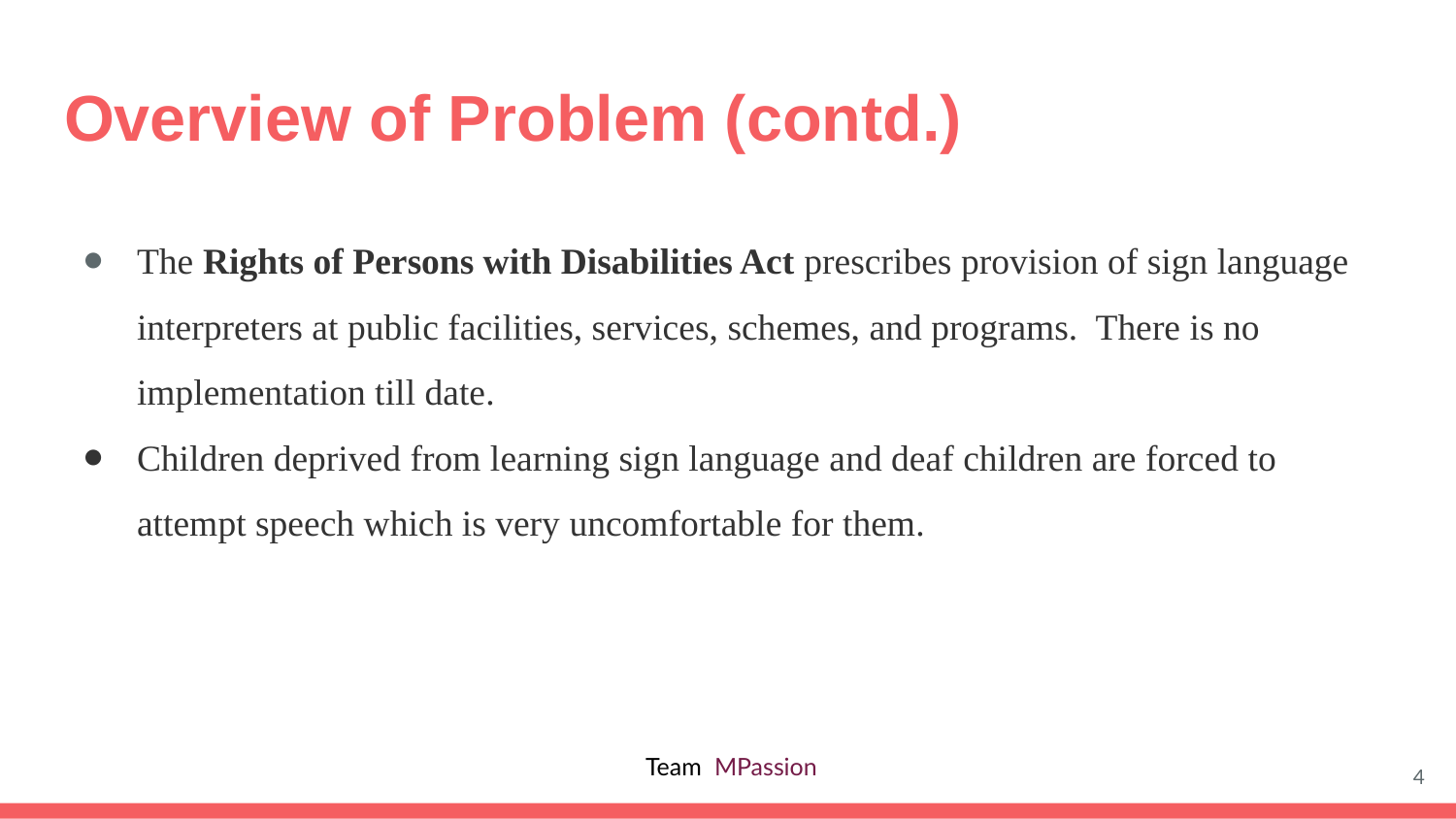

# Overview of Problem (contd.)
The Rights of Persons with Disabilities Act prescribes provision of sign language interpreters at public facilities, services, schemes, and programs.  There is no implementation till date.
Children deprived from learning sign language and deaf children are forced to attempt speech which is very uncomfortable for them.

4